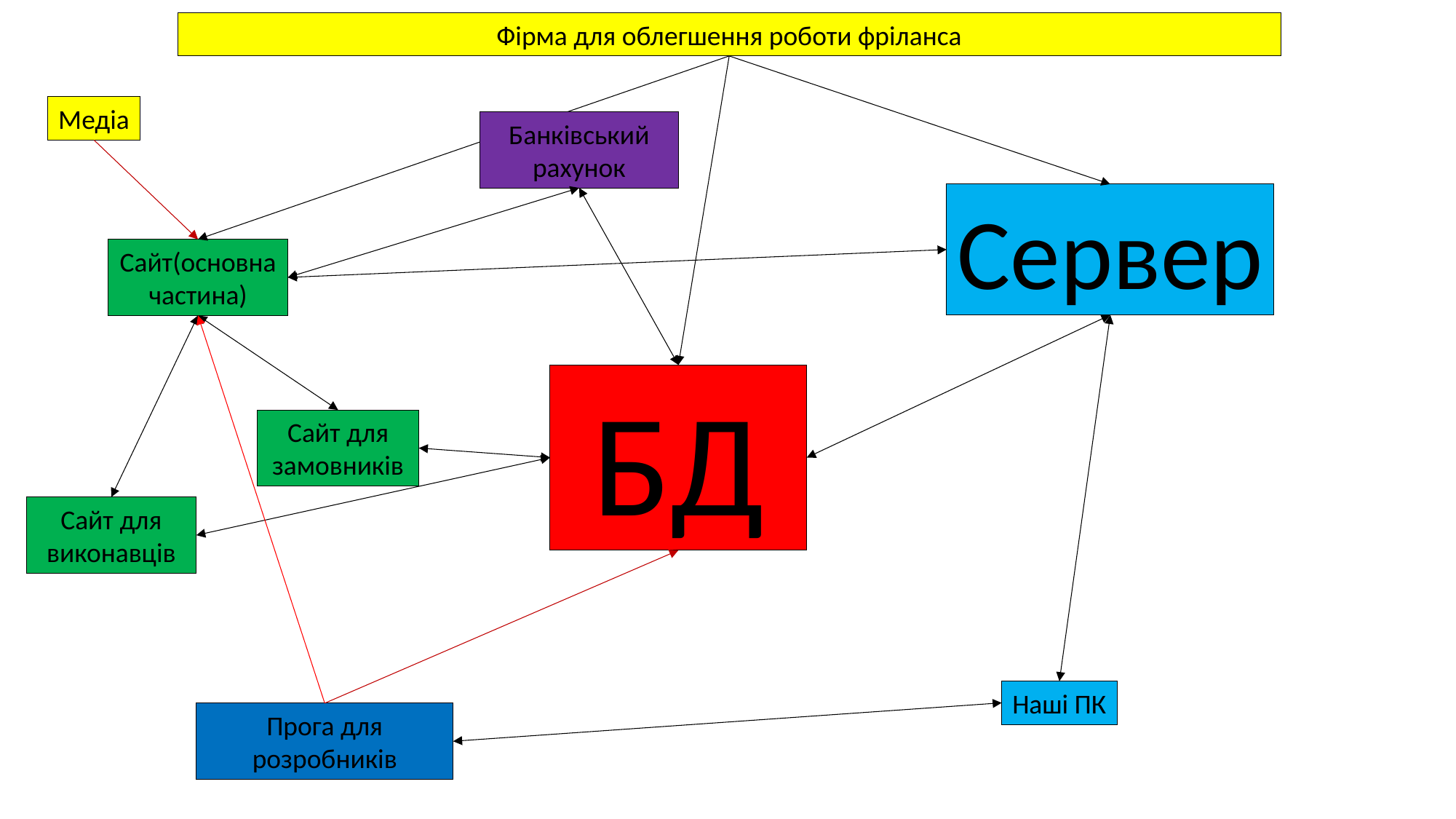

Фірма для облегшення роботи фріланса
Медіа
Банківський рахунок
Сервер
Сайт(основна частина)
БД
Сайт для замовників
Сайт для виконавців
Наші ПК
Прога для розробників